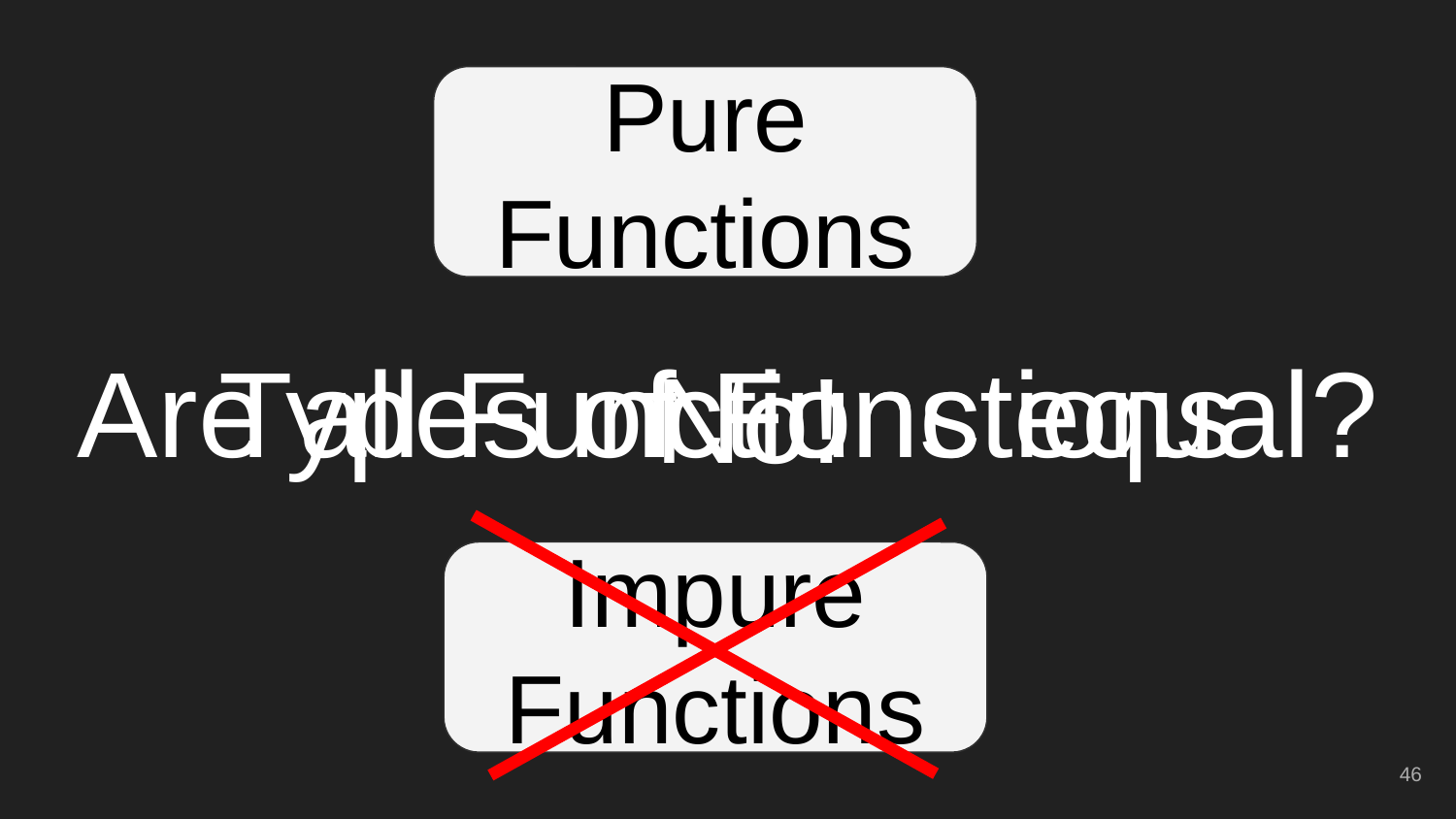

Pure Functions
# Types of Functions
Are all Functions equal?
No!
Impure Functions
46